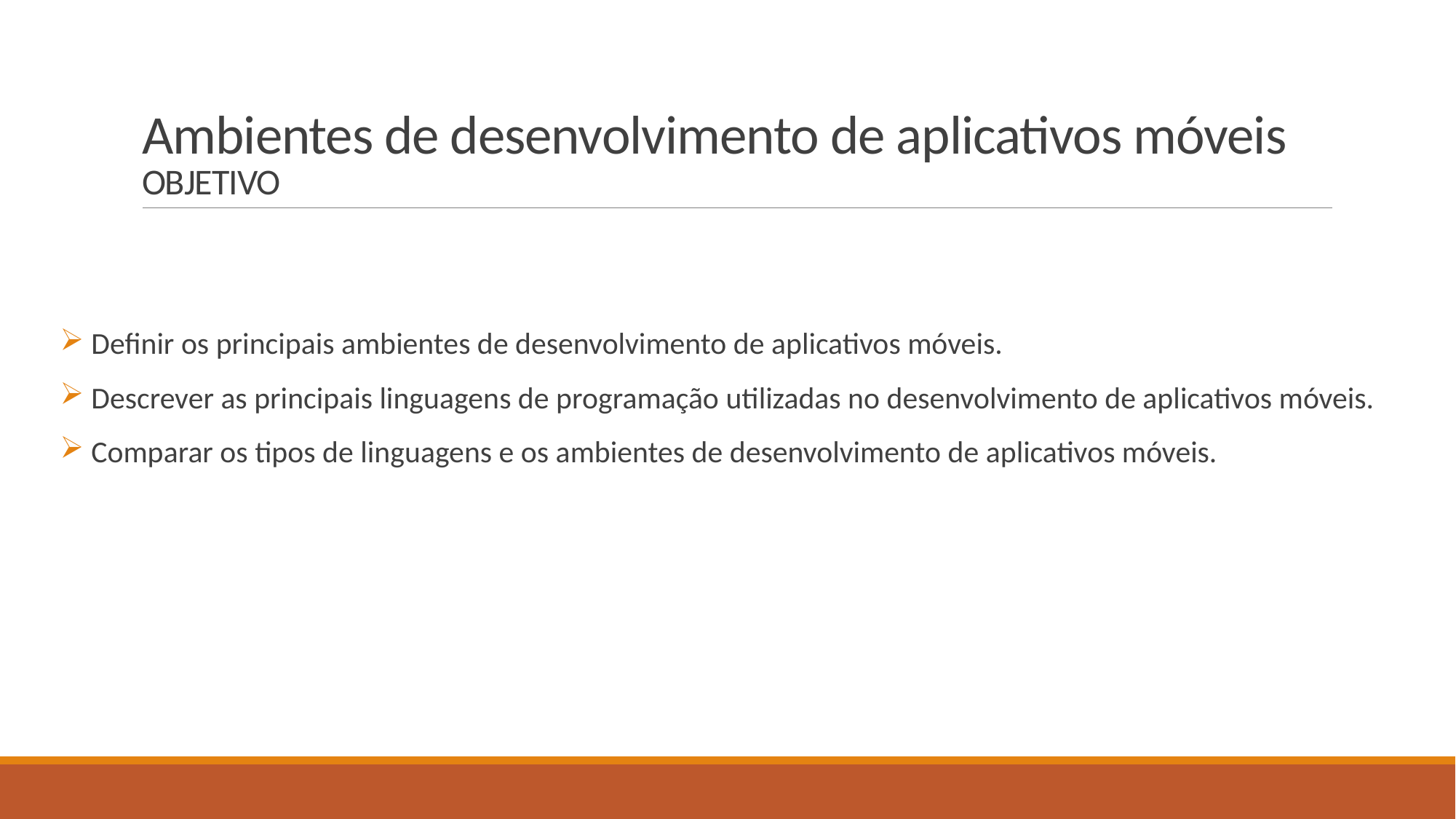

# Ambientes de desenvolvimento de aplicativos móveis OBJETIVO
 Definir os principais ambientes de desenvolvimento de aplicativos móveis.
 Descrever as principais linguagens de programação utilizadas no desenvolvimento de aplicativos móveis.
 Comparar os tipos de linguagens e os ambientes de desenvolvimento de aplicativos móveis.